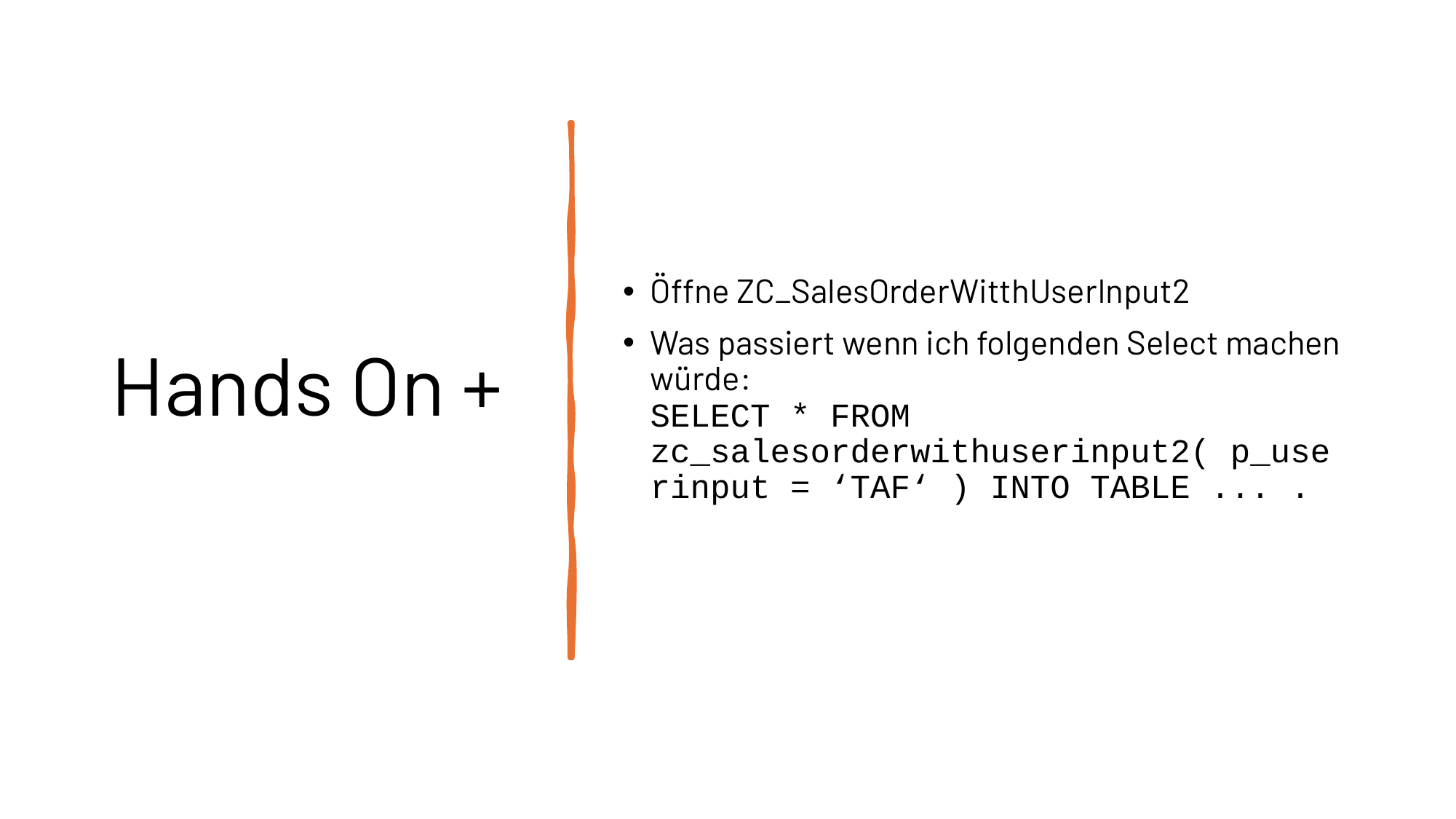

# Hands On +
Öffne ZC_SalesOrderWitthUserInput2
Was passiert wenn ich folgenden Select machen würde:
SELECT * FROM zc_salesorderwithuserinput2( p_userinput = ‘TAF‘ ) INTO TABLE ... .